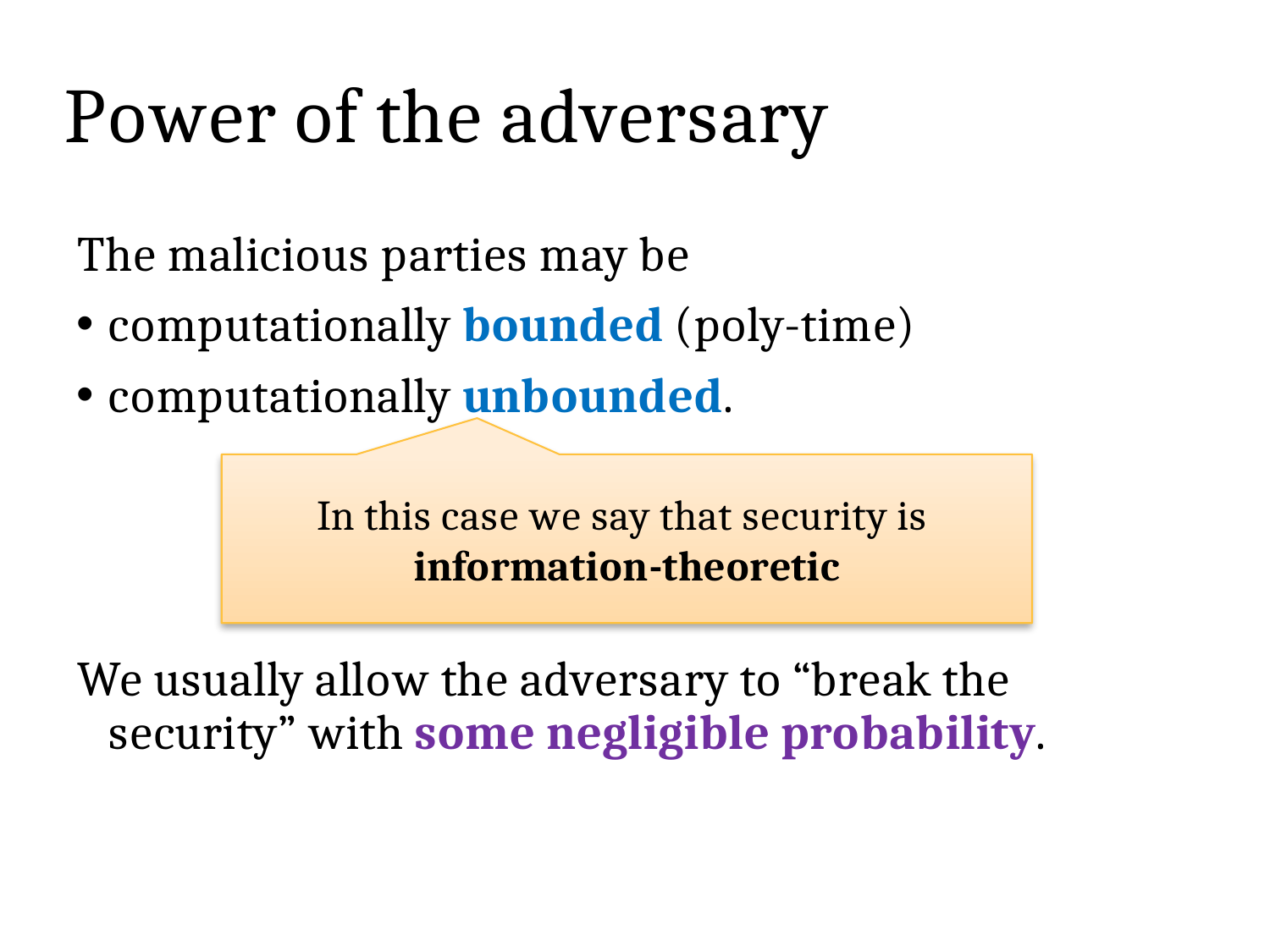

# Power of the adversary
The malicious parties may be
computationally bounded (poly-time)
computationally unbounded.

We usually allow the adversary to “break the security” with some negligible probability.

In this case we say that security is
information-theoretic